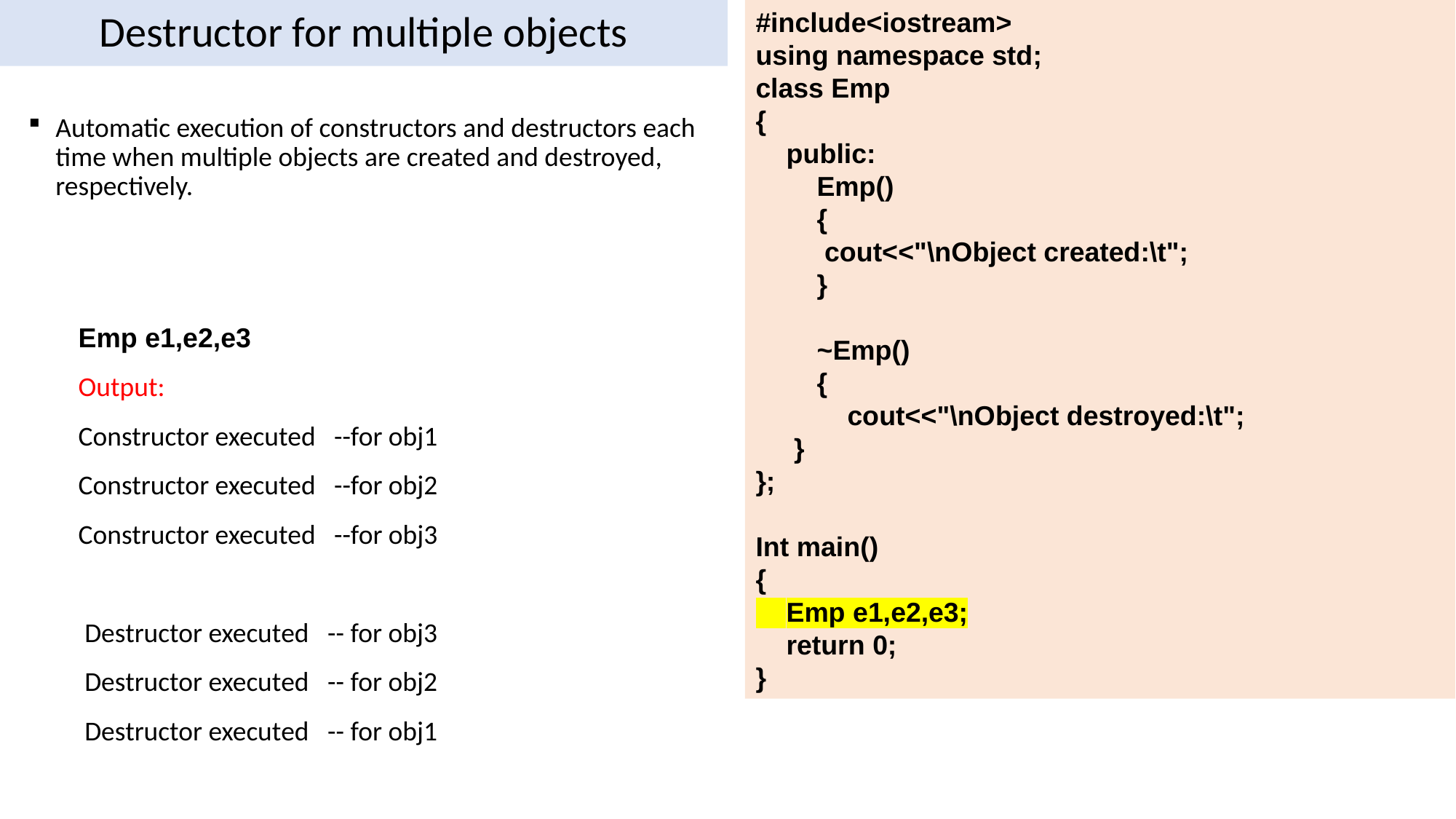

# Destructor for multiple objects
#include<iostream>
using namespace std;
class Emp
{
    public:
        Emp()
        {
         cout<<"\nObject created:\t";
        }

        ~Emp()
        {
            cout<<"\nObject destroyed:\t";
     }
};

Int main()
{
    Emp e1,e2,e3;
    return 0;
}
Automatic execution of constructors and destructors each time when multiple objects are created and destroyed, respectively.
Emp e1,e2,e3
Output:
Constructor executed   --for obj1
Constructor executed   --for obj2
Constructor executed   --for obj3

 Destructor executed   -- for obj3
 Destructor executed   -- for obj2
 Destructor executed   -- for obj1